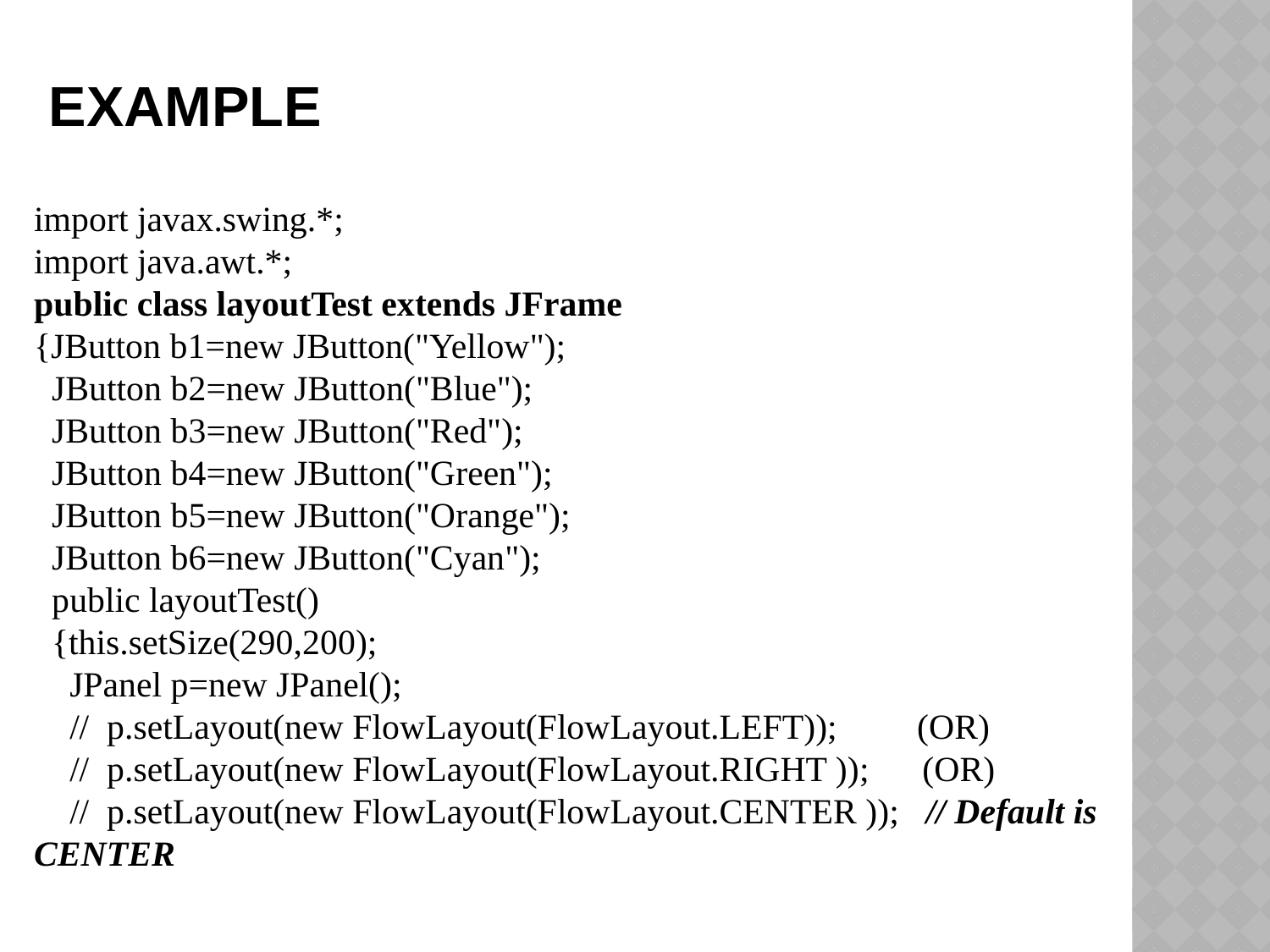

Example
import javax.swing.*;
import java.awt.*;
public class layoutTest extends JFrame
{JButton b1=new JButton("Yellow");
  JButton b2=new JButton("Blue");
  JButton b3=new JButton("Red");
  JButton b4=new JButton("Green");
  JButton b5=new JButton("Orange");
  JButton b6=new JButton("Cyan");
  public layoutTest()
  {this.setSize(290,200);
    JPanel p=new JPanel();
    //  p.setLayout(new FlowLayout(FlowLayout.LEFT));         (OR)
    //  p.setLayout(new FlowLayout(FlowLayout.RIGHT ));      (OR)
    //  p.setLayout(new FlowLayout(FlowLayout.CENTER ));   // Default is CENTER